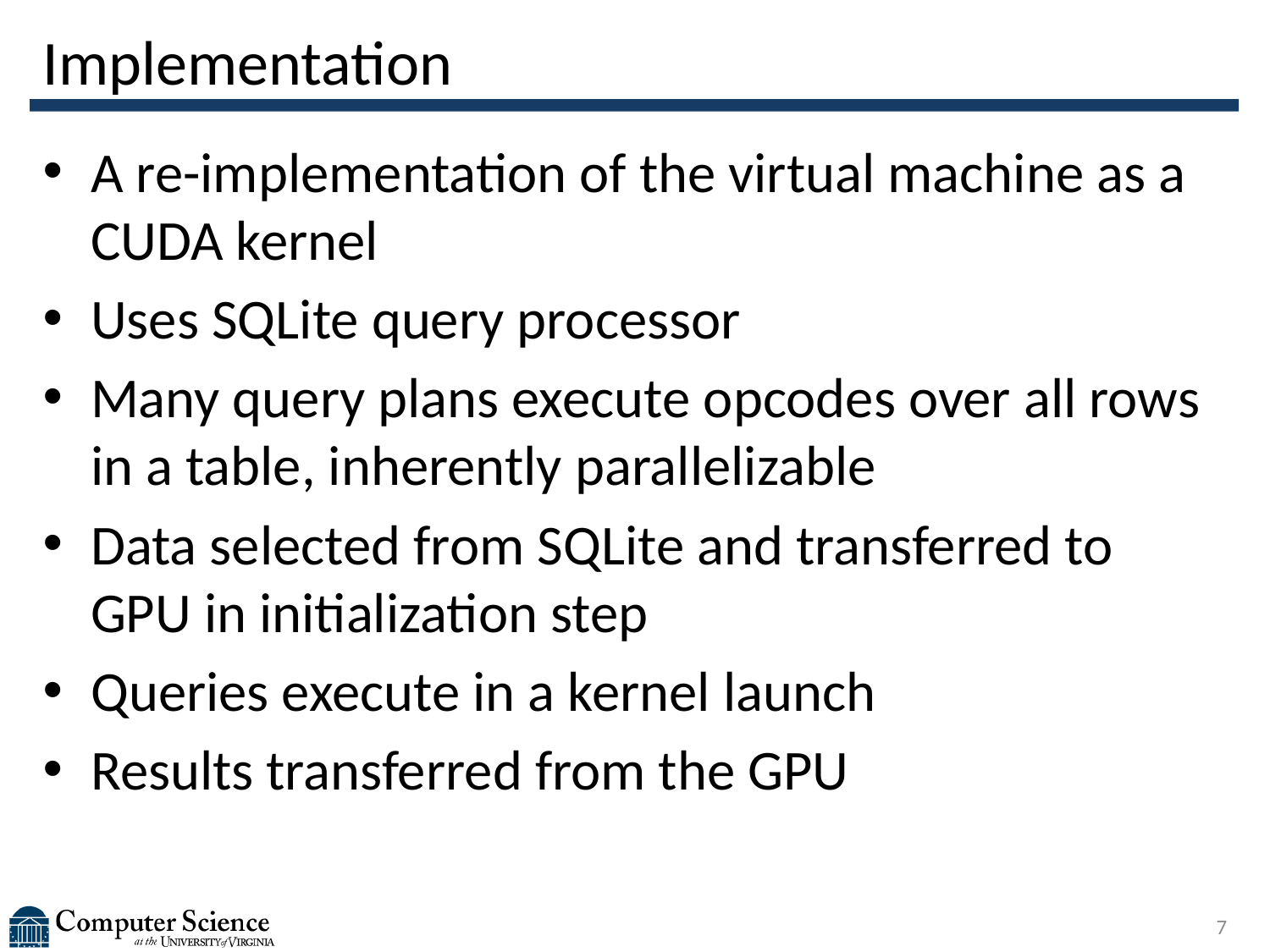

# Implementation
A re-implementation of the virtual machine as a CUDA kernel
Uses SQLite query processor
Many query plans execute opcodes over all rows in a table, inherently parallelizable
Data selected from SQLite and transferred to GPU in initialization step
Queries execute in a kernel launch
Results transferred from the GPU

7